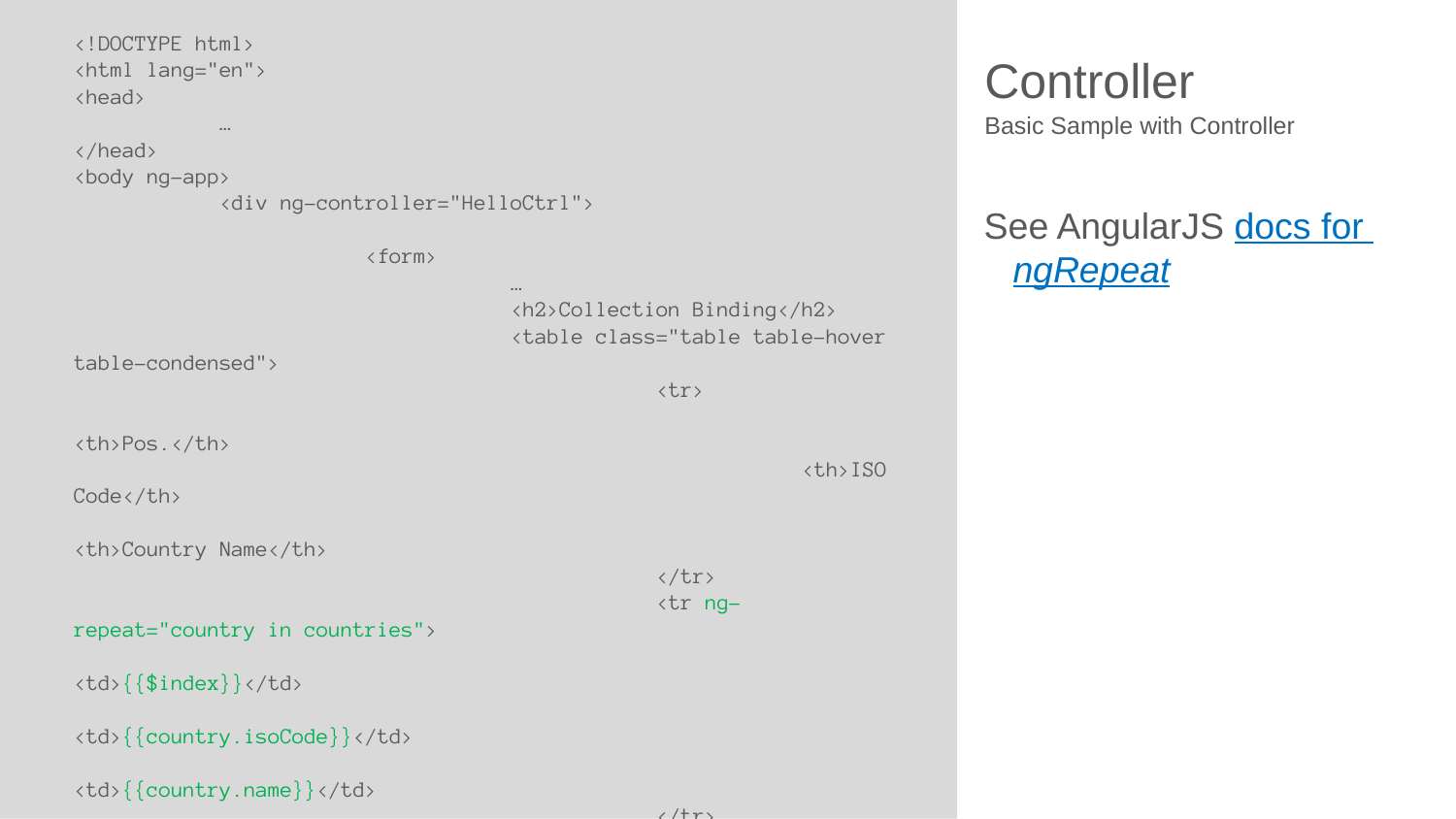

<!DOCTYPE html>
<html lang="en">
<head>
	…
</head>
<body ng-app>
	<div ng-controller="HelloCtrl">

		<form>
			…
			<h2>Collection Binding</h2>
			<table class="table table-hover table-condensed">
				<tr>
					<th>Pos.</th>
					<th>ISO Code</th>
					<th>Country Name</th>
				</tr>
				<tr ng-repeat="country in countries">
					<td>{{$index}}</td>
					<td>{{country.isoCode}}</td>
					<td>{{country.name}}</td>
				</tr>
			</table>
		</form>

	</div>
</body>
</html>
# Controller
Basic Sample with Controller
See AngularJS docs for ngRepeat